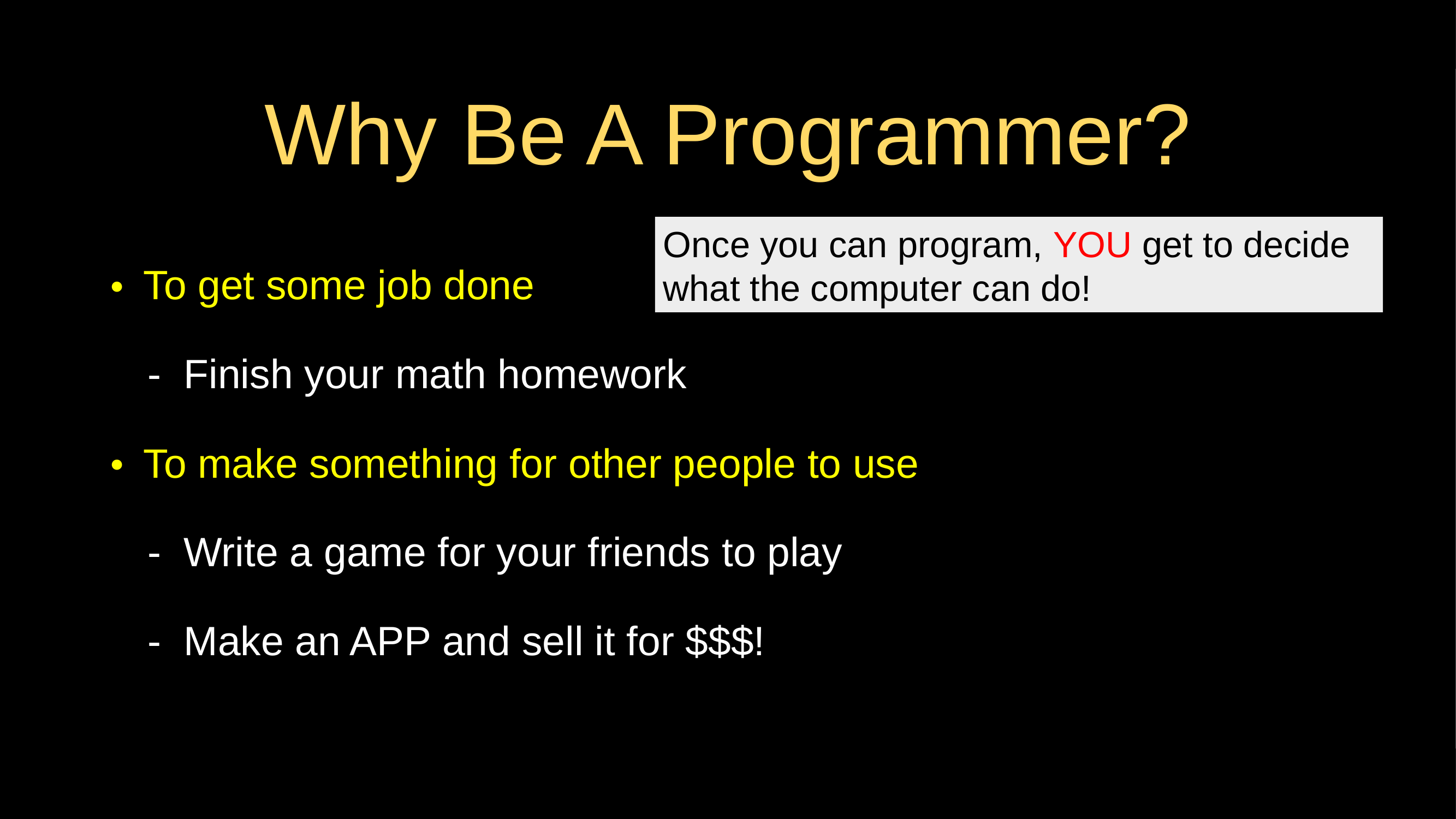

# Why Be A Programmer?
To get some job done
 -  Finish your math homework
To make something for other people to use
 -  Write a game for your friends to play
 -  Make an APP and sell it for $$$!
Once you can program, YOU get to decide what the computer can do!